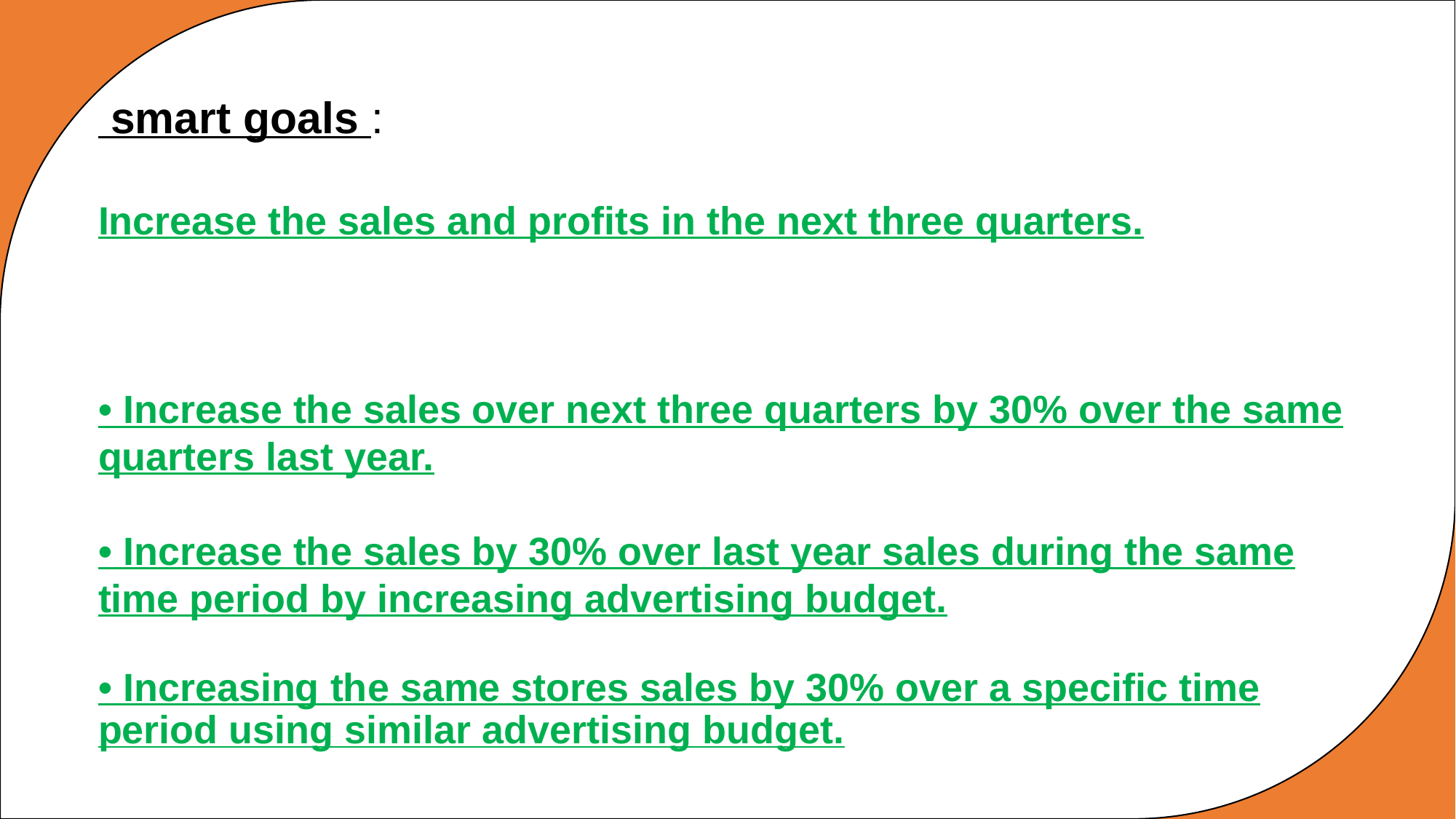

# smart goals : Increase the sales and profits in the next three quarters.

• Increase the sales over next three quarters by 30% over the same quarters last year.

• Increase the sales by 30% over last year sales during the same time period by increasing advertising budget.

• Increasing the same stores sales by 30% over a specific time period using similar advertising budget.